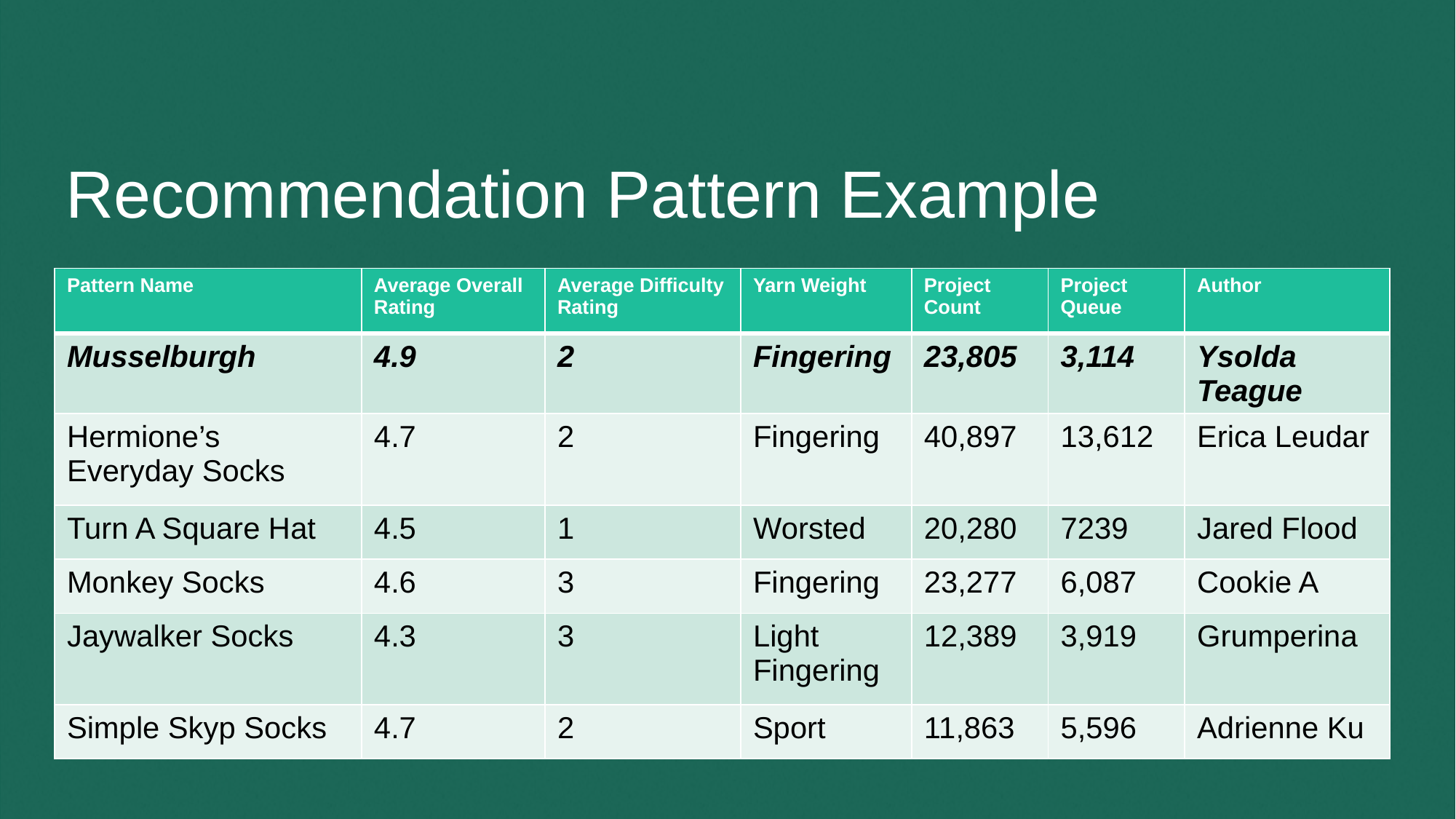

# Recommendation Pattern Example
| Pattern Name | Average Overall Rating | Average Difficulty Rating | Yarn Weight | Project Count | Project Queue | Author |
| --- | --- | --- | --- | --- | --- | --- |
| Musselburgh | 4.9 | 2 | Fingering | 23,805 | 3,114 | Ysolda Teague |
| Hermione’s Everyday Socks | 4.7 | 2 | Fingering | 40,897 | 13,612 | Erica Leudar |
| Turn A Square Hat | 4.5 | 1 | Worsted | 20,280 | 7239 | Jared Flood |
| Monkey Socks | 4.6 | 3 | Fingering | 23,277 | 6,087 | Cookie A |
| Jaywalker Socks | 4.3 | 3 | Light Fingering | 12,389 | 3,919 | Grumperina |
| Simple Skyp Socks | 4.7 | 2 | Sport | 11,863 | 5,596 | Adrienne Ku |